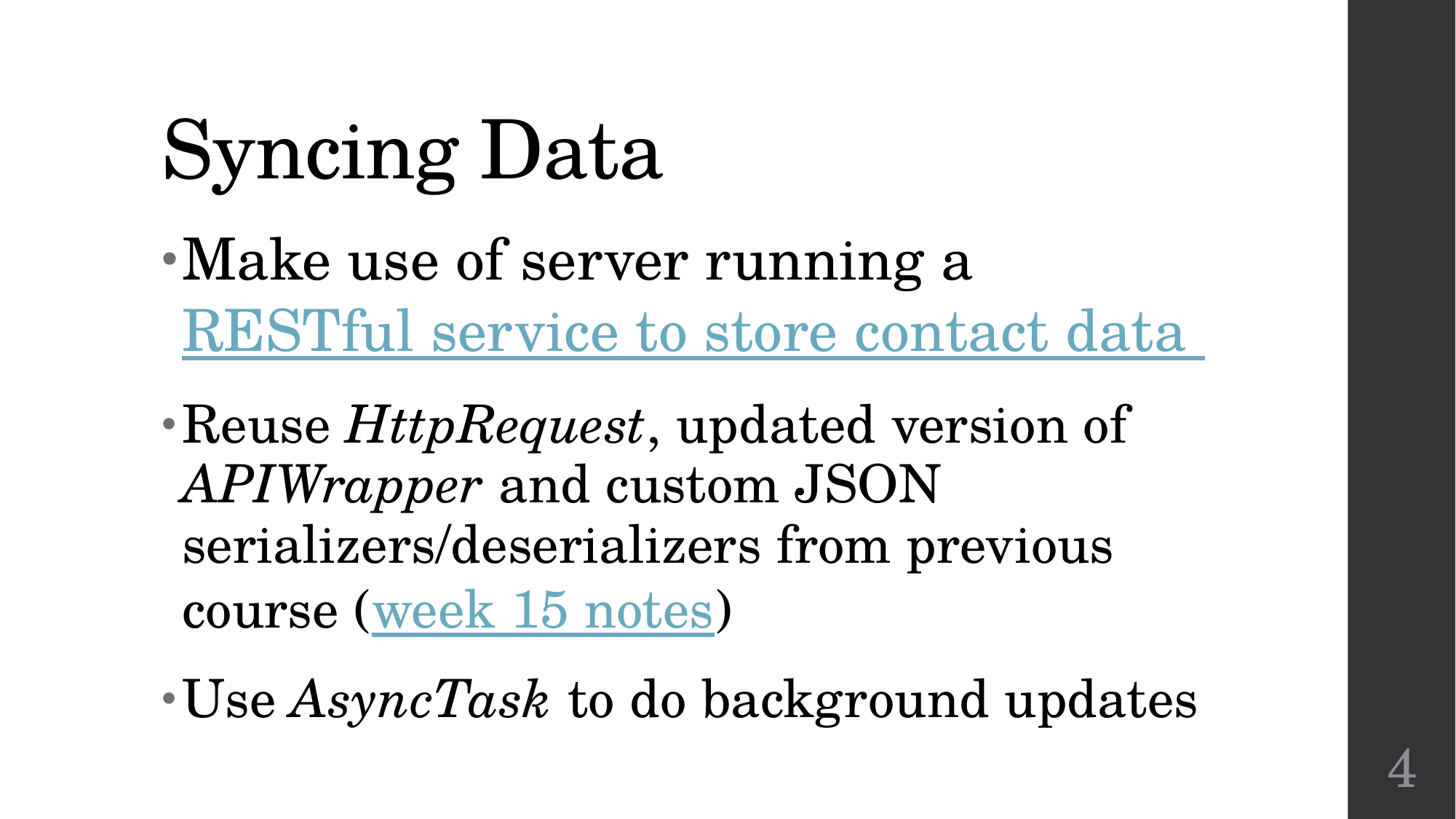

# Syncing Data
Make use of server running a RESTful service to store contact data
Reuse HttpRequest, updated version of APIWrapper and custom JSON serializers/deserializers from previous course (week 15 notes)
Use AsyncTask to do background updates
4